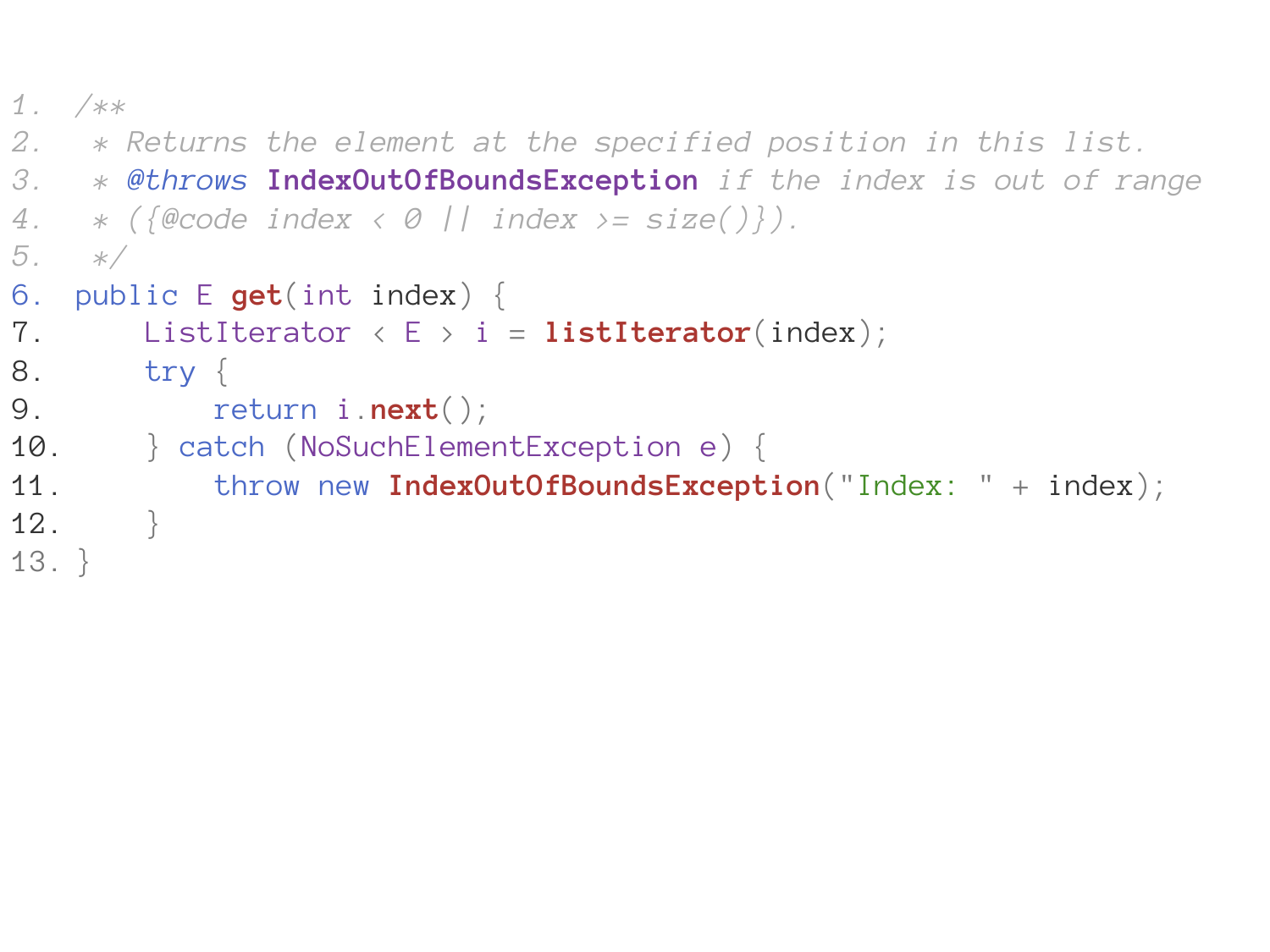

/**
 * Returns the element at the specified position in this list.
 * @throws IndexOutOfBoundsException if the index is out of range
 * ({@code index < 0 || index >= size()}).
 */
public E get(int index) {
    ListIterator < E > i = listIterator(index);
    try {
        return i.next();
    } catch (NoSuchElementException e) {
        throw new IndexOutOfBoundsException("Index: " + index);
    }
}